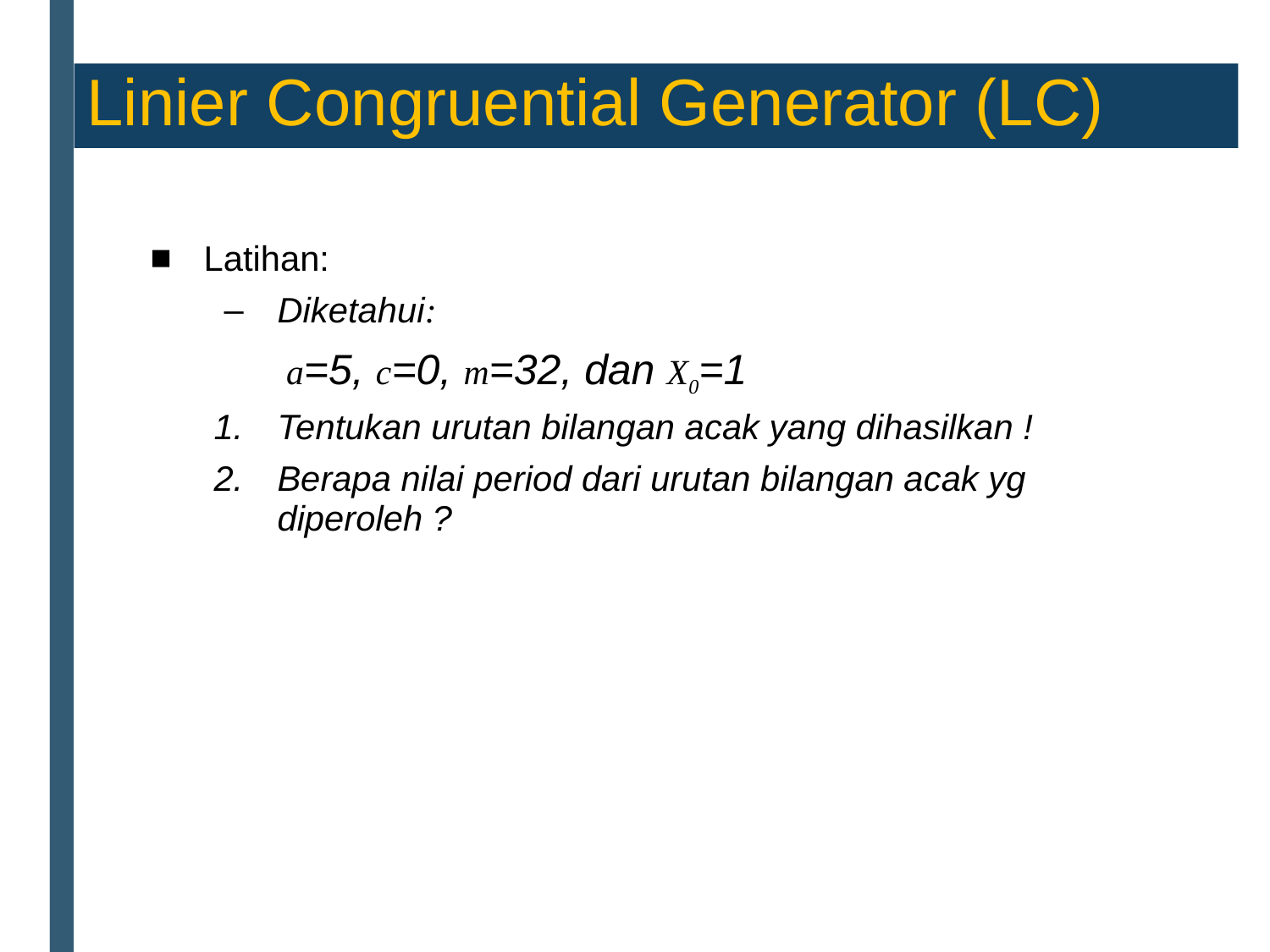

Linier Congruential Generator (LC)
Latihan:
Diketahui:
	 a=5, c=0, m=32, dan X0=1
Tentukan urutan bilangan acak yang dihasilkan !
Berapa nilai period dari urutan bilangan acak yg diperoleh ?